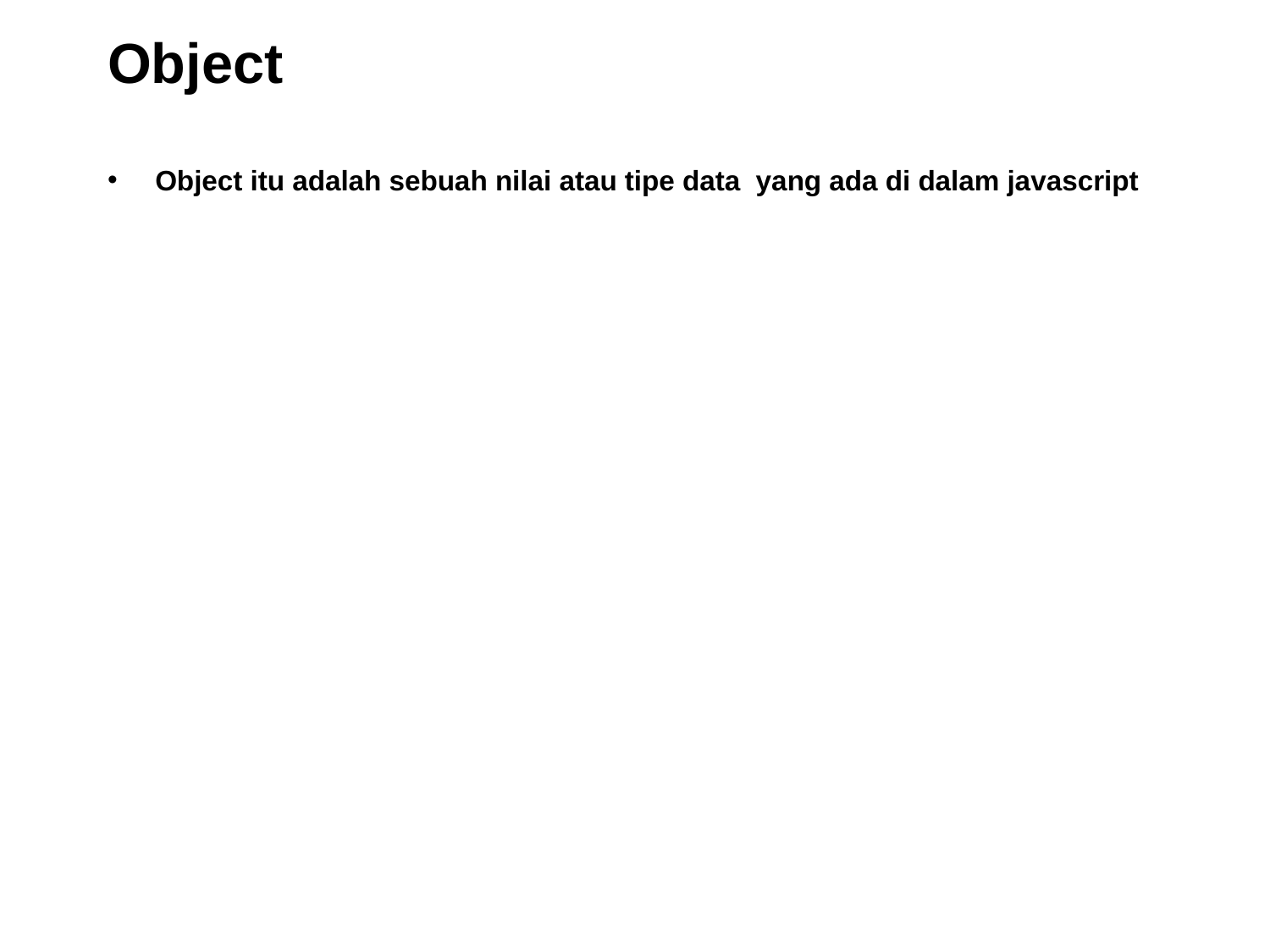

Object
Object itu adalah sebuah nilai atau tipe data  yang ada di dalam javascript